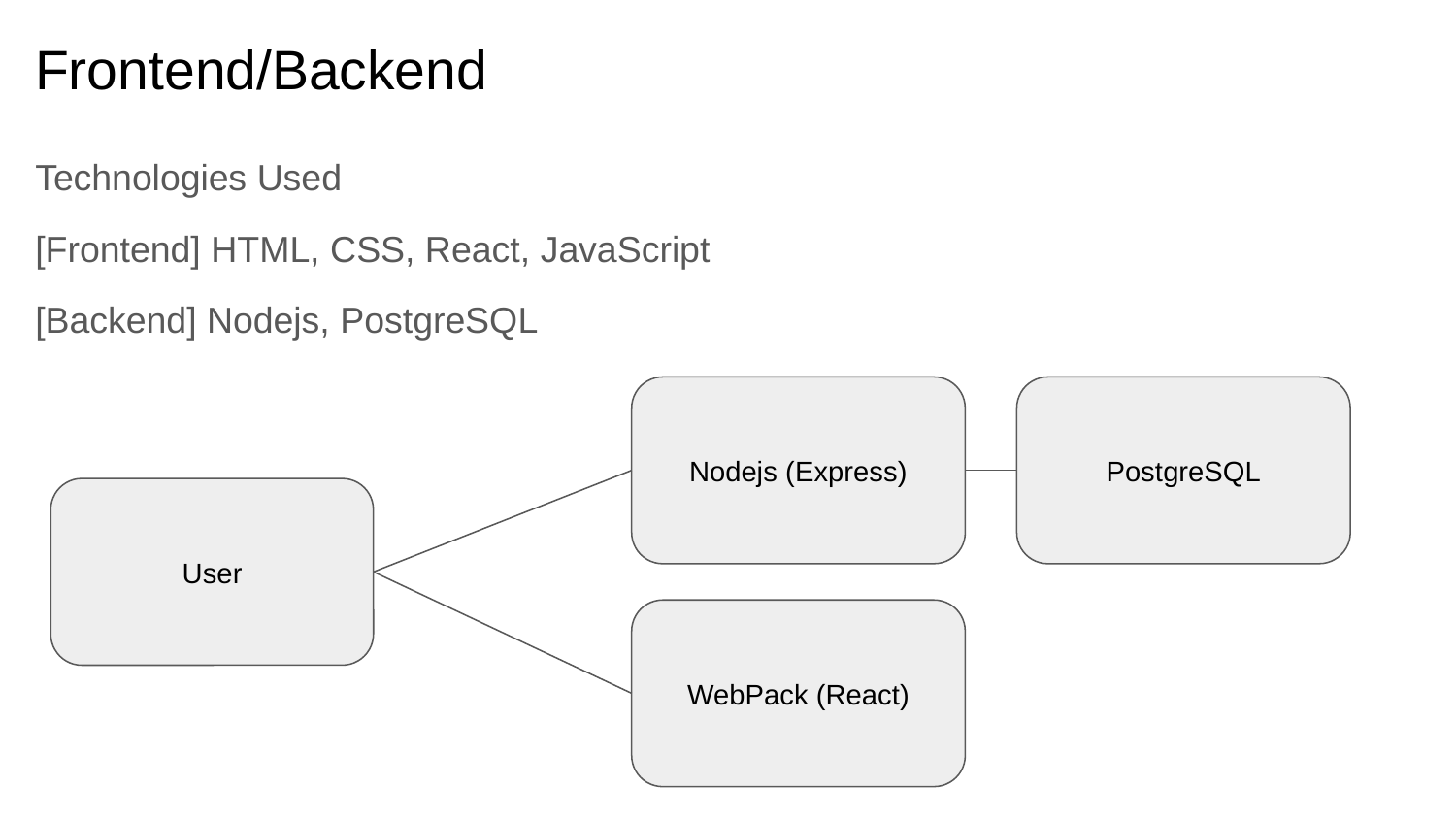

# Frontend/Backend
Technologies Used
[Frontend] HTML, CSS, React, JavaScript
[Backend] Nodejs, PostgreSQL
Nodejs (Express)
PostgreSQL
User
WebPack (React)